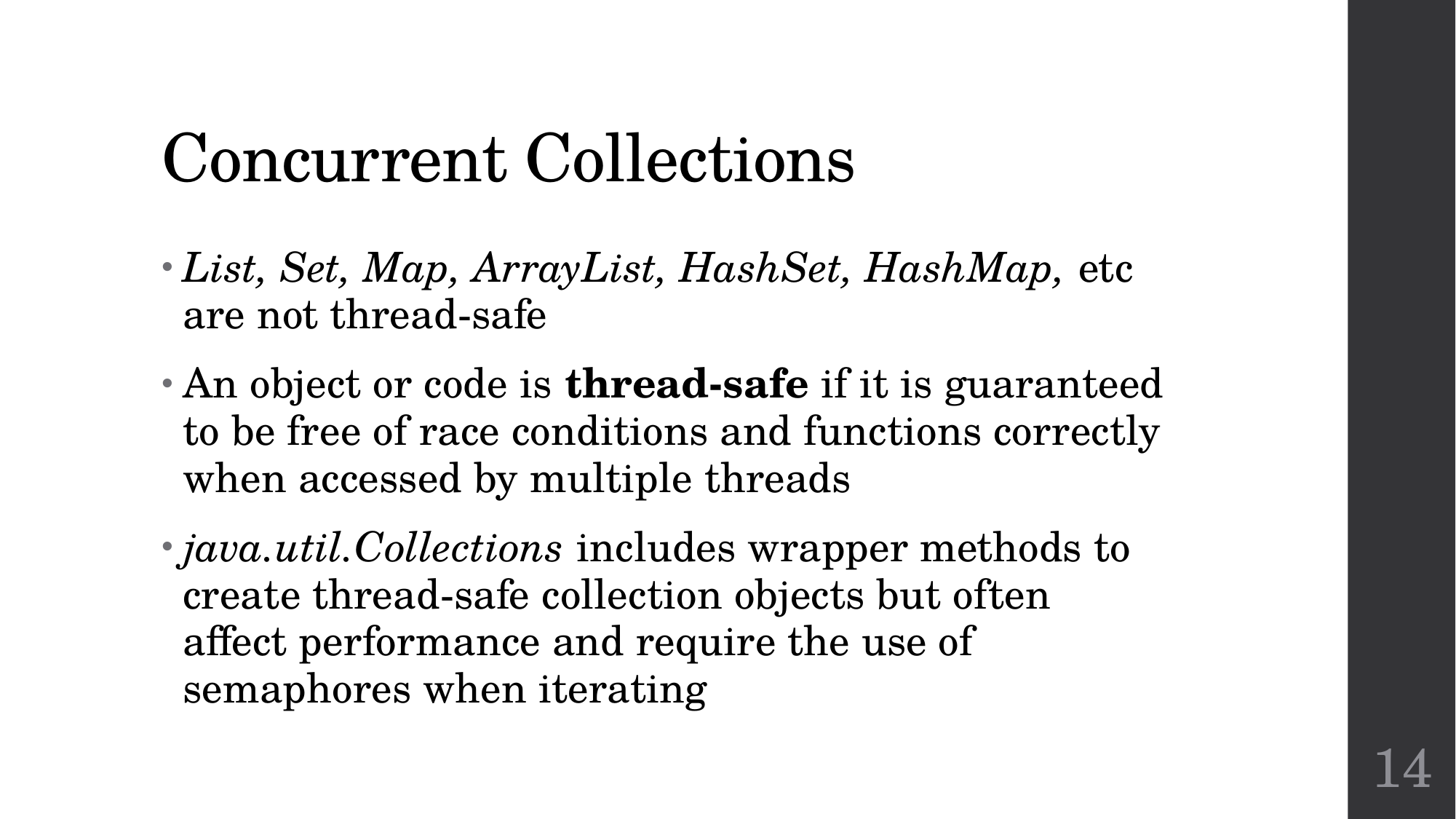

# Concurrent Collections
List, Set, Map, ArrayList, HashSet, HashMap, etc are not thread-safe
An object or code is thread-safe if it is guaranteed to be free of race conditions and functions correctly when accessed by multiple threads
java.util.Collections includes wrapper methods to create thread-safe collection objects but often affect performance and require the use of semaphores when iterating
14